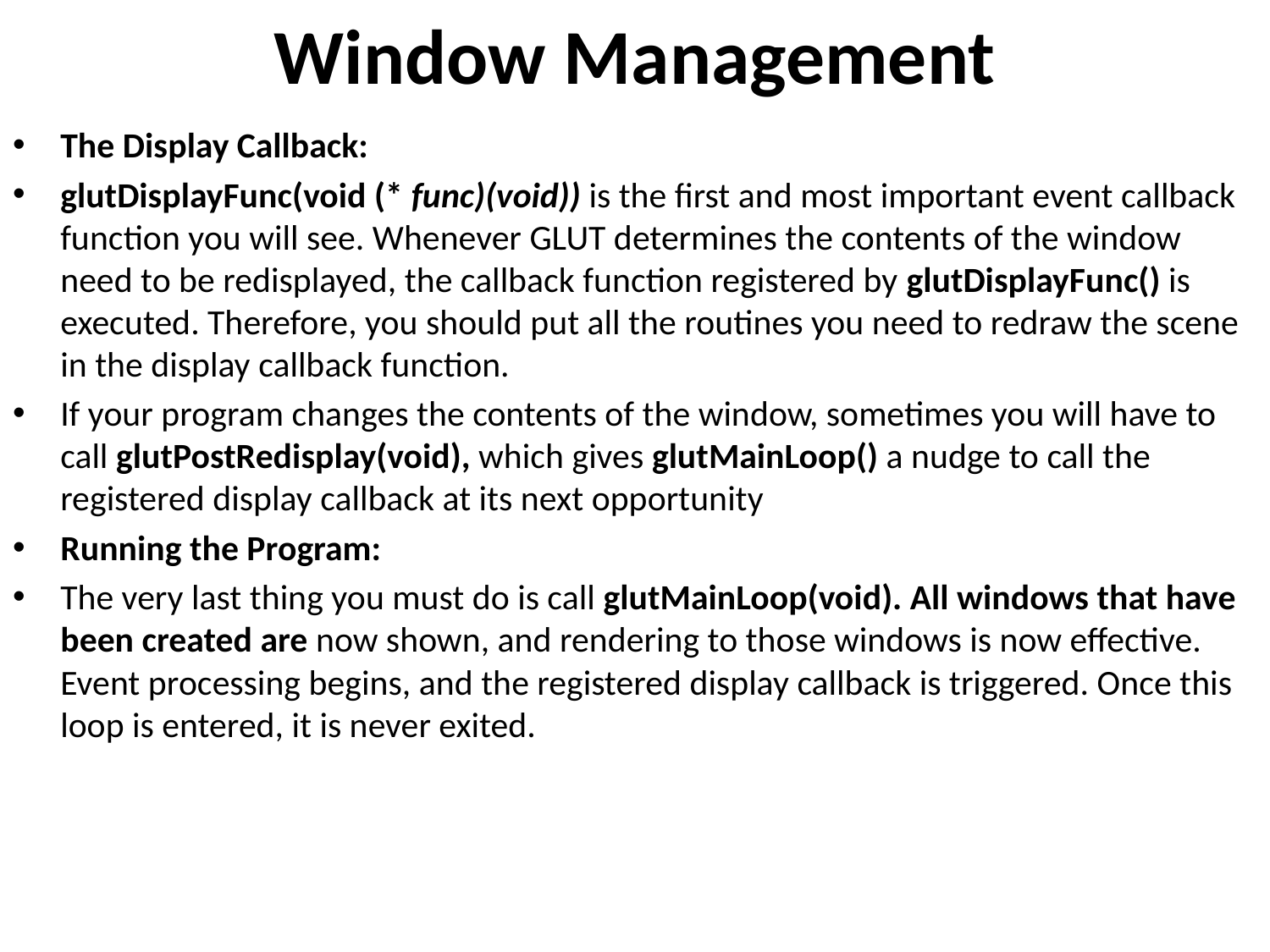

# Window Management
The Display Callback:
glutDisplayFunc(void (* func)(void)) is the first and most important event callback function you will see. Whenever GLUT determines the contents of the window need to be redisplayed, the callback function registered by glutDisplayFunc() is executed. Therefore, you should put all the routines you need to redraw the scene in the display callback function.
If your program changes the contents of the window, sometimes you will have to call glutPostRedisplay(void), which gives glutMainLoop() a nudge to call the registered display callback at its next opportunity
Running the Program:
The very last thing you must do is call glutMainLoop(void). All windows that have been created are now shown, and rendering to those windows is now effective. Event processing begins, and the registered display callback is triggered. Once this loop is entered, it is never exited.